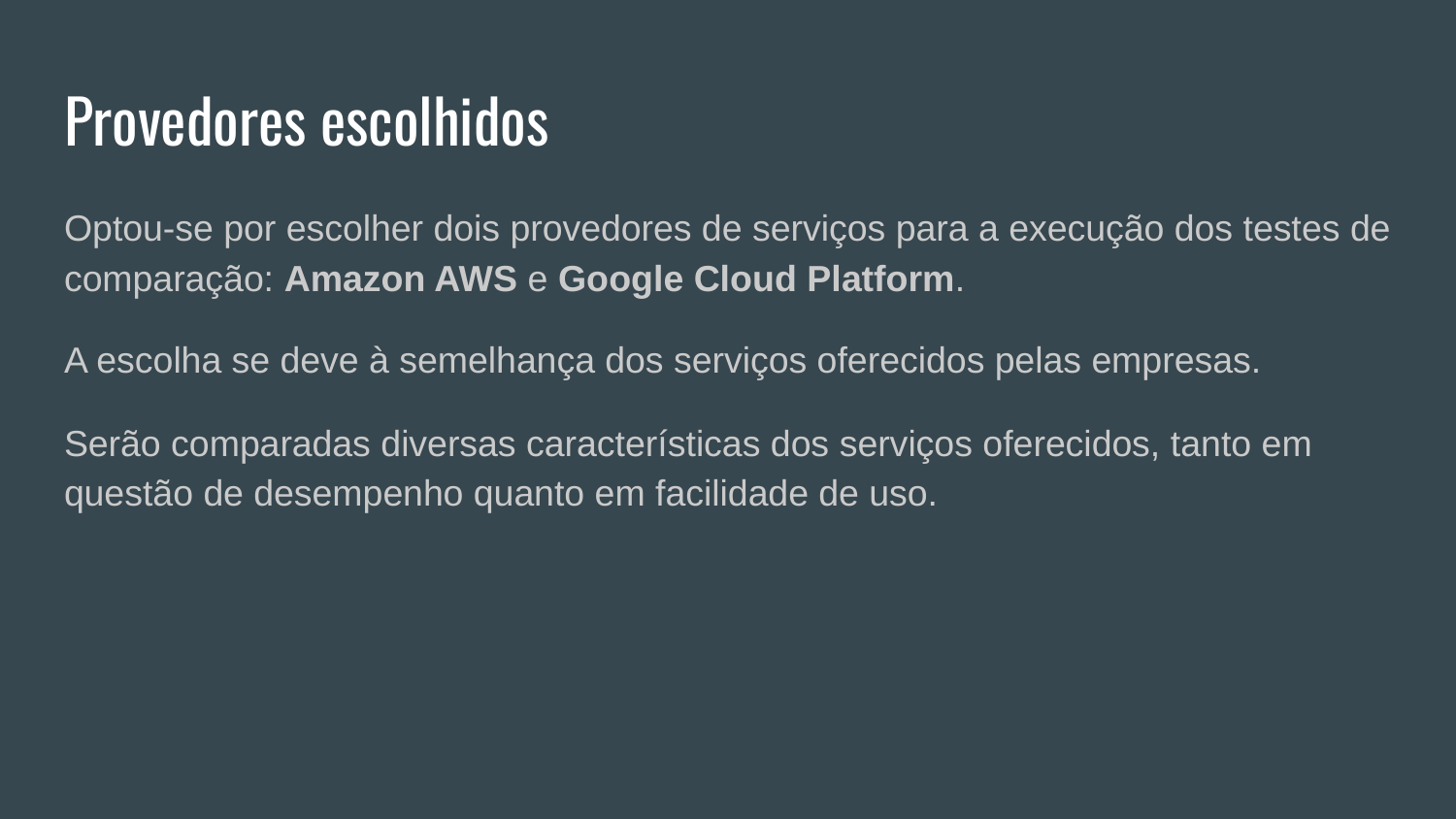

# Provedores escolhidos
Optou-se por escolher dois provedores de serviços para a execução dos testes de comparação: Amazon AWS e Google Cloud Platform.
A escolha se deve à semelhança dos serviços oferecidos pelas empresas.
Serão comparadas diversas características dos serviços oferecidos, tanto em questão de desempenho quanto em facilidade de uso.